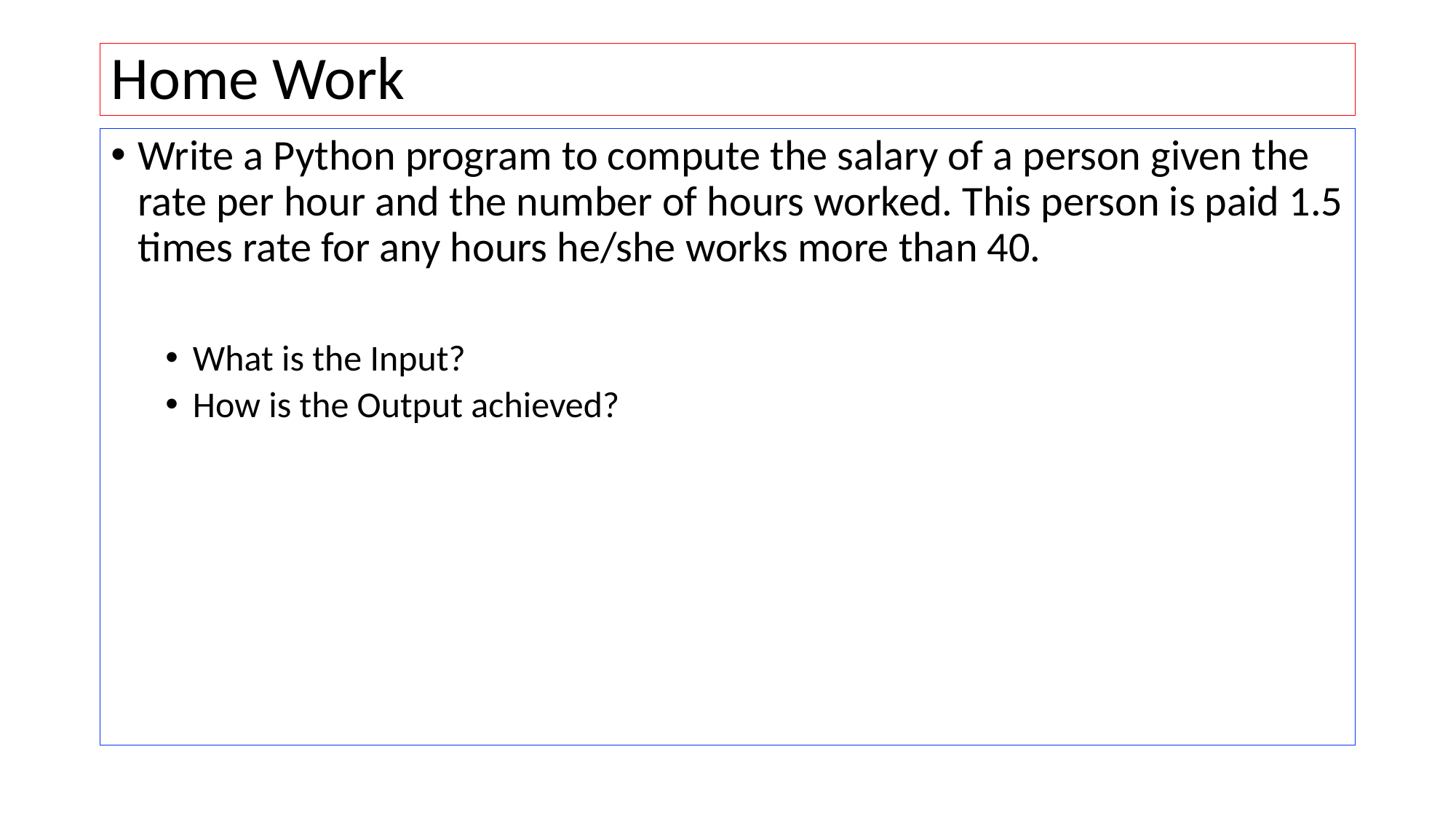

# Home Work
Write a Python program to compute the salary of a person given the rate per hour and the number of hours worked. This person is paid 1.5 times rate for any hours he/she works more than 40.

What is the Input?
How is the Output achieved?